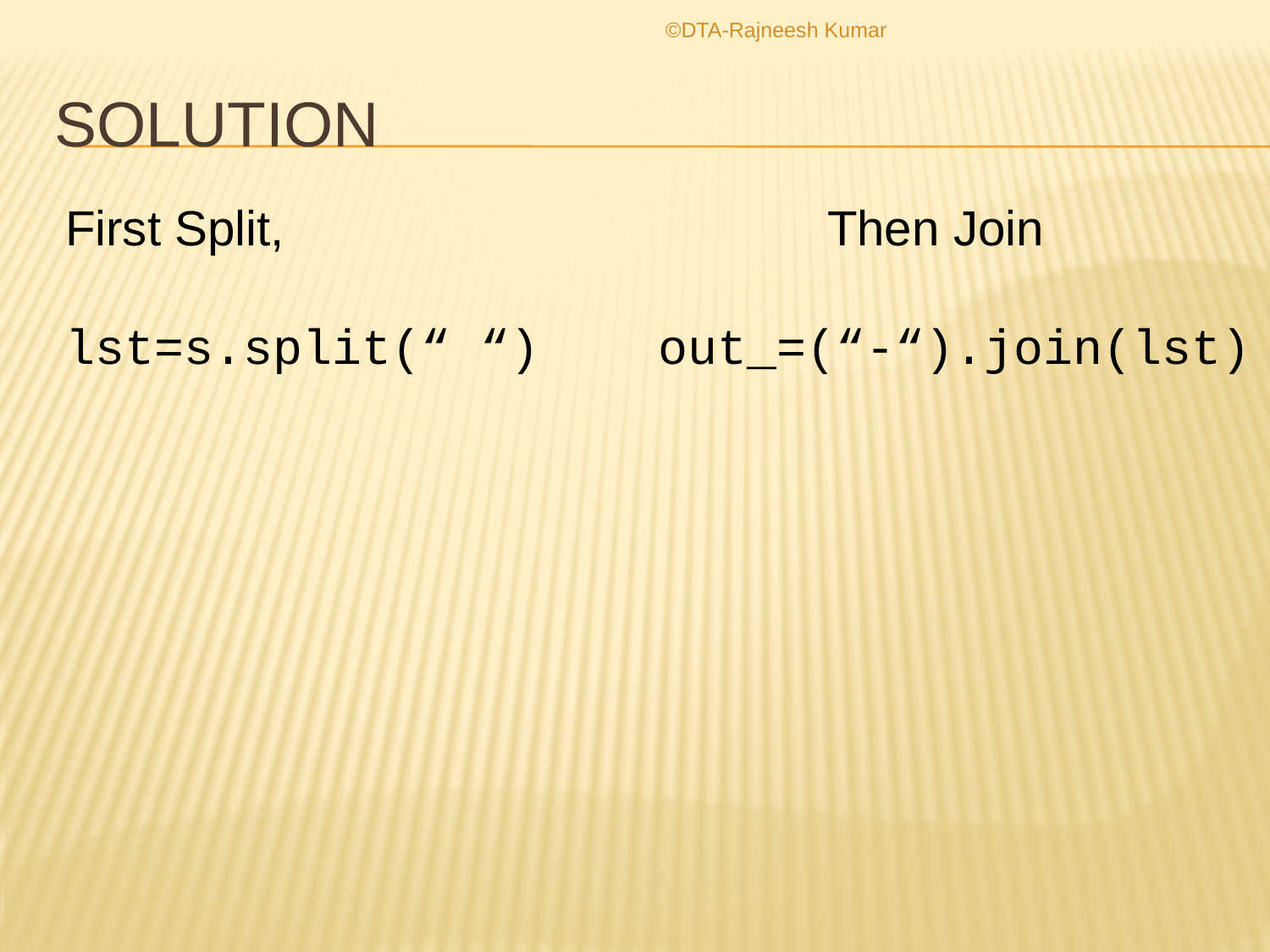

©DTA-Rajneesh Kumar
# SoluTION
First Split,					Then Join

lst=s.split(“ “)    out_=(“-“).join(lst)